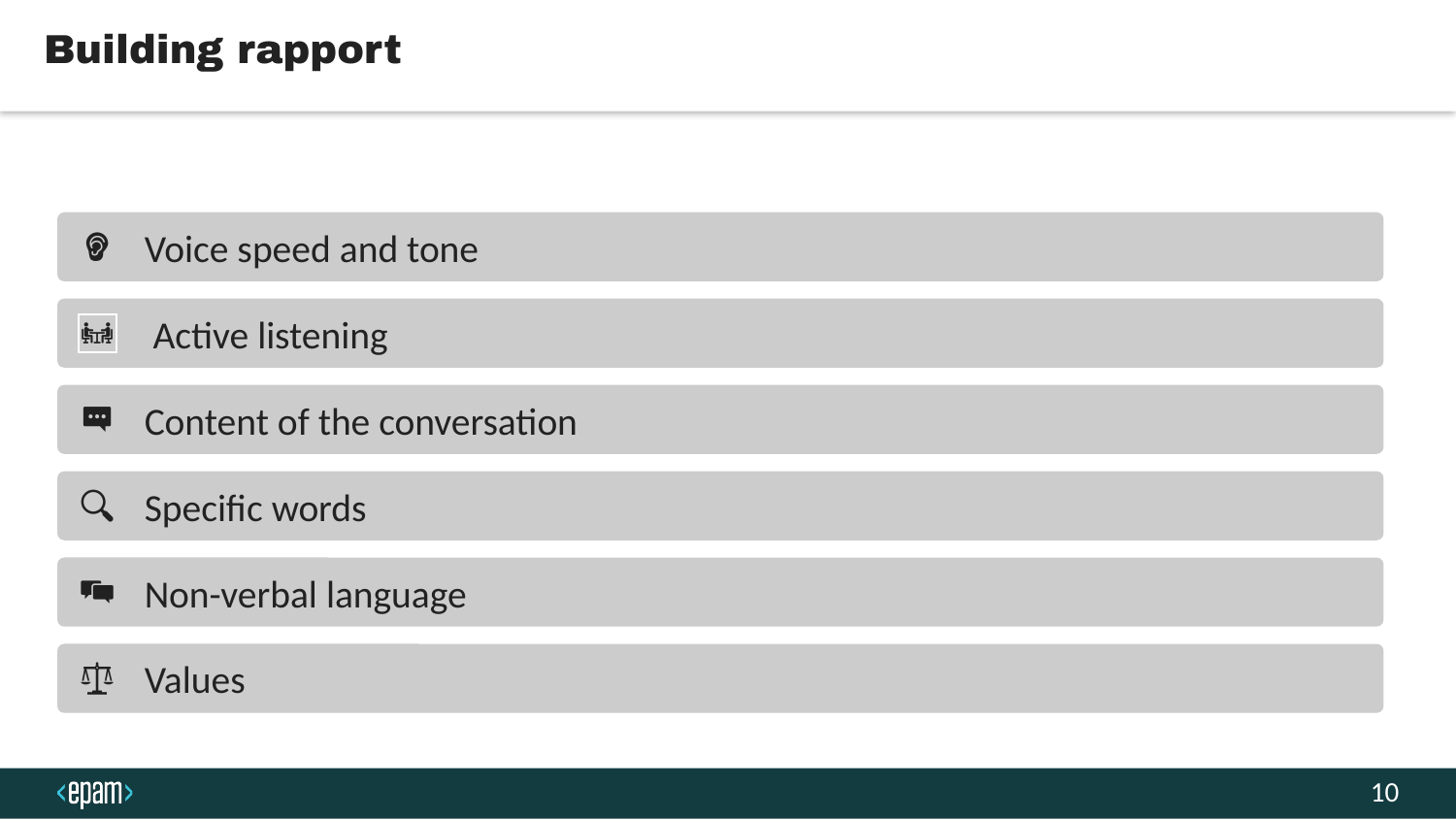

Building rapport
Voice speed and tone
 Active listening
Content of the conversation
Specific words
Non-verbal language
Values
10